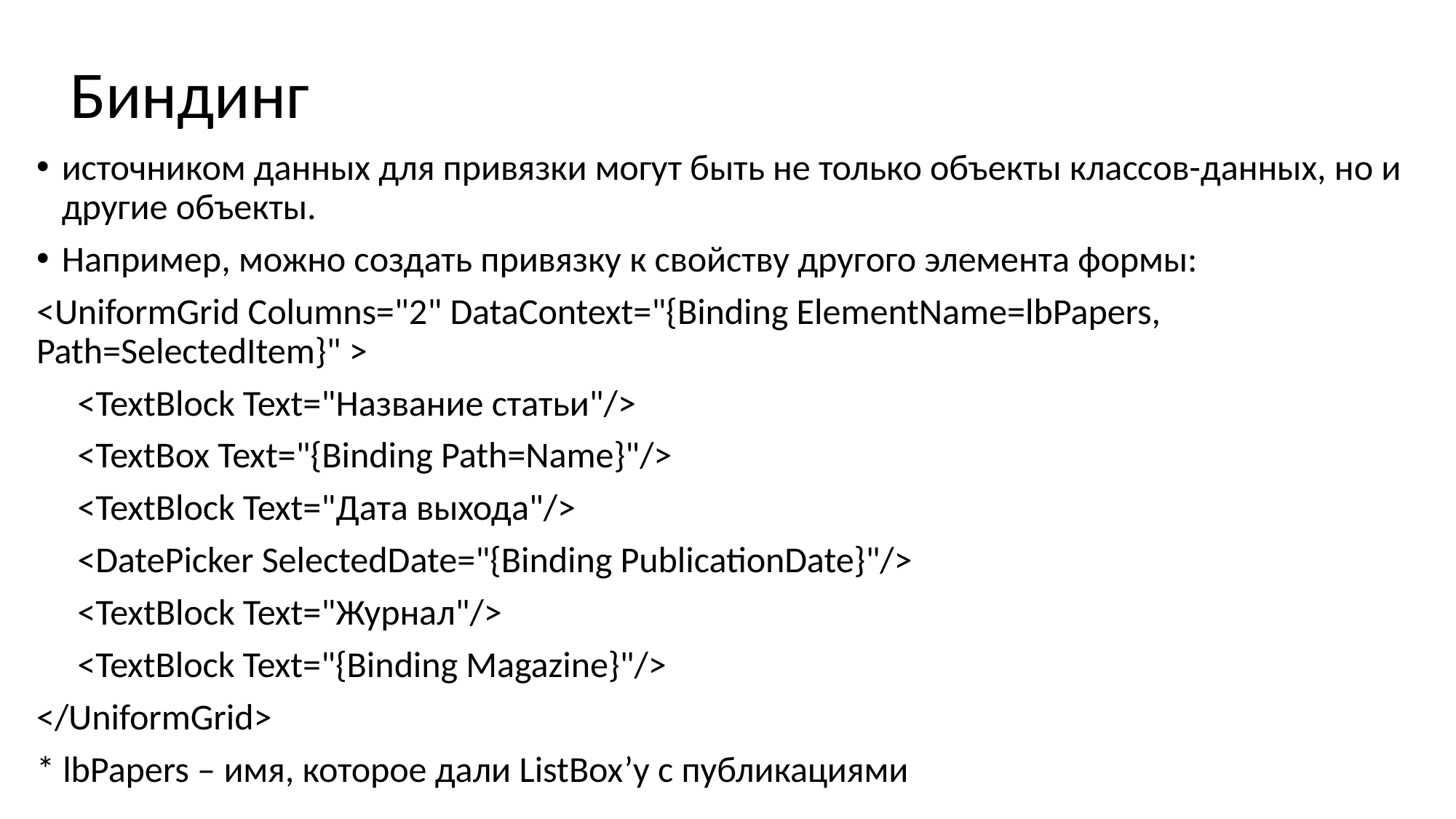

# Биндинг
источником данных для привязки могут быть не только объекты классов-данных, но и другие объекты.
Например, можно создать привязку к свойству другого элемента формы:
<UniformGrid Columns="2" DataContext="{Binding ElementName=lbPapers, Path=SelectedItem}" >
     <TextBlock Text="Название статьи"/>
     <TextBox Text="{Binding Path=Name}"/>
     <TextBlock Text="Дата выхода"/>
     <DatePicker SelectedDate="{Binding PublicationDate}"/>
     <TextBlock Text="Журнал"/>
     <TextBlock Text="{Binding Magazine}"/>
</UniformGrid>
* lbPapers – имя, которое дали ListBox’у с публикациями